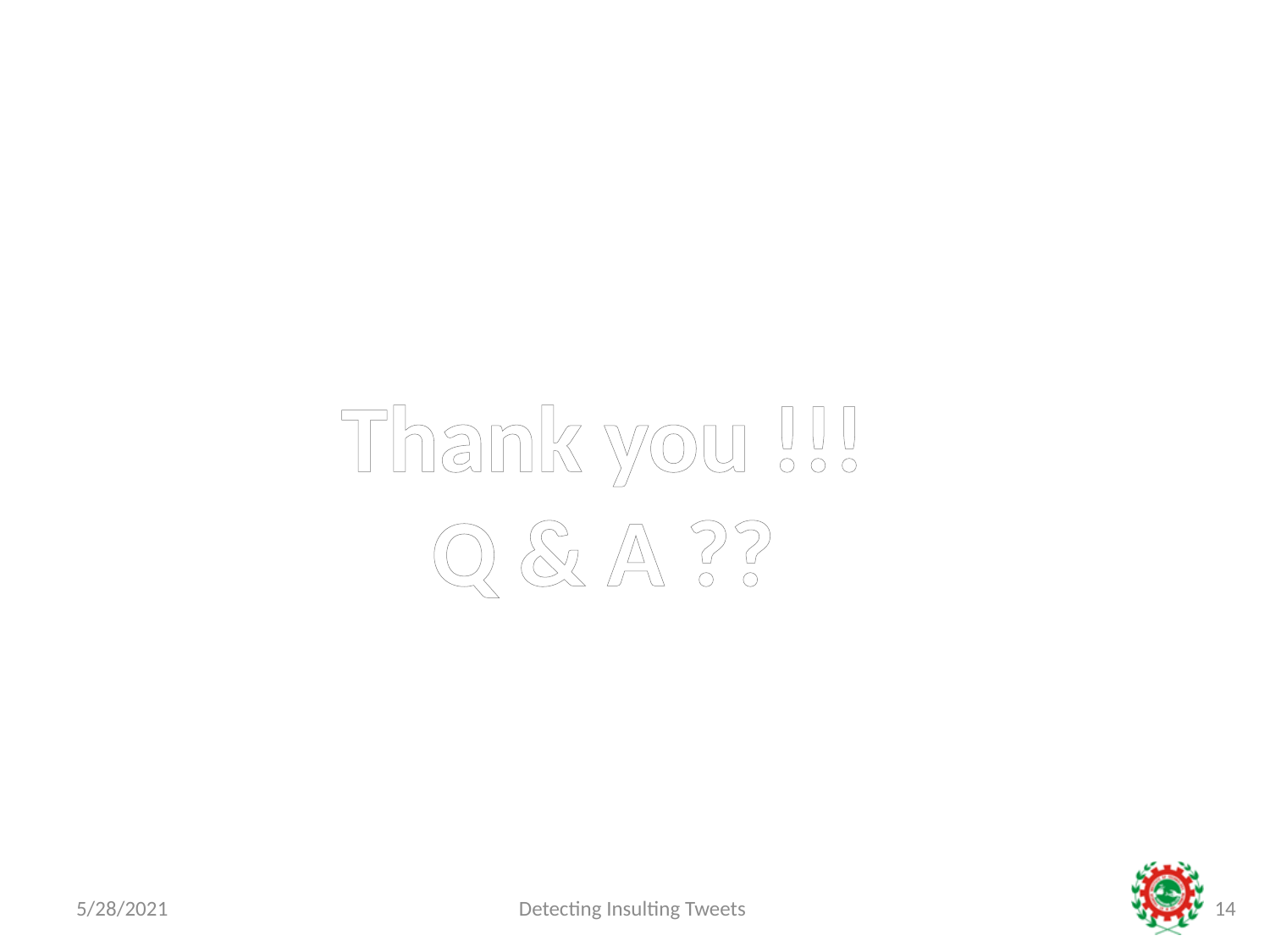

Thank you !!!
Q & A ??
5/28/2021
Detecting Insulting Tweets
14